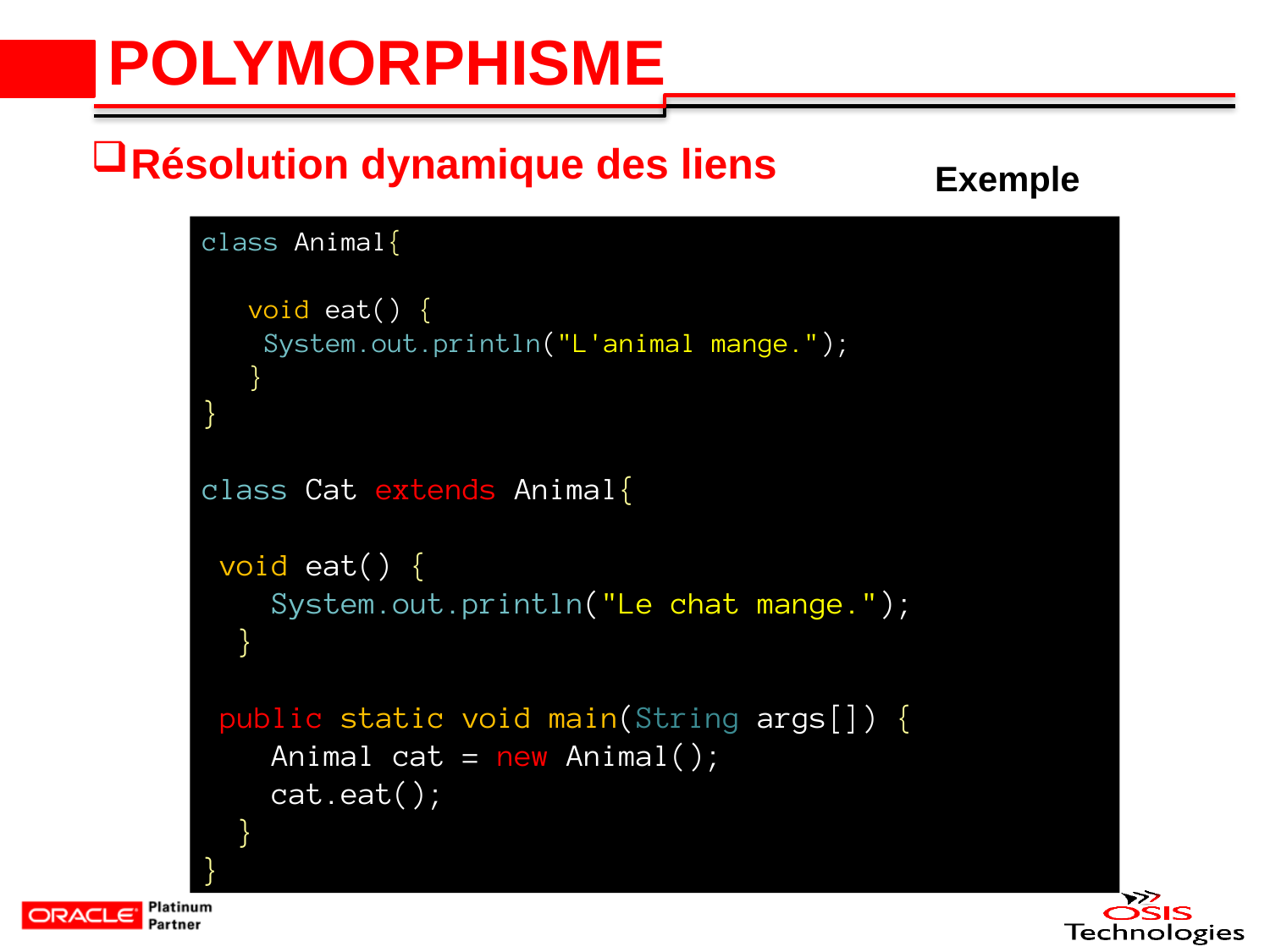

# POLYMORPHISME
Résolution dynamique des liens
Exemple
class Animal{
   void eat() {
    System.out.println("L'animal mange.");
   }
}

class Cat extends Animal{
 void eat() {
    System.out.println("Le chat mange.");
  }

 public static void main(String args[]) {
    Animal cat = new Animal();
    cat.eat();
  }
}